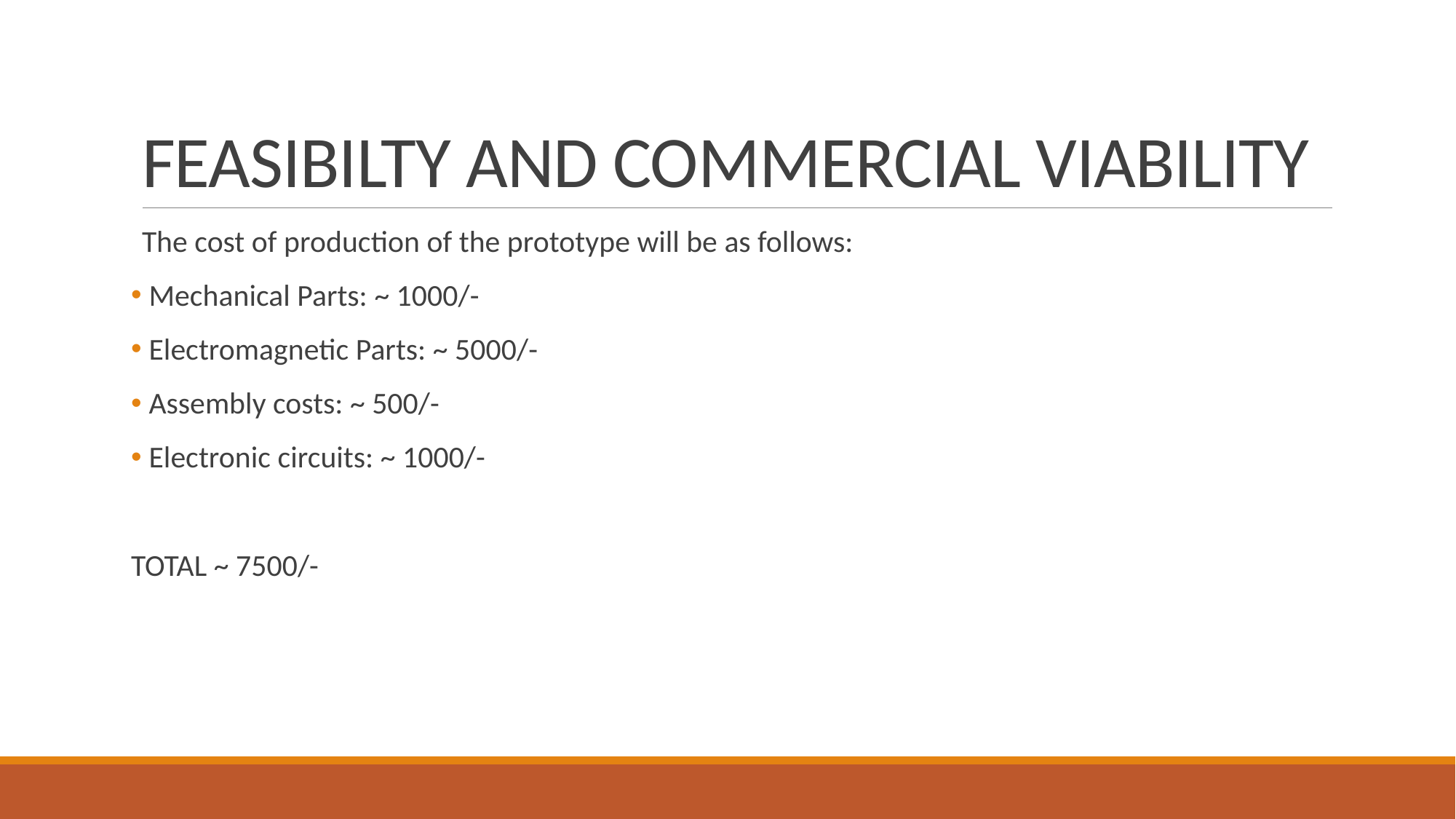

# FEASIBILTY AND COMMERCIAL VIABILITY
The cost of production of the prototype will be as follows:
 Mechanical Parts: ~ 1000/-
 Electromagnetic Parts: ~ 5000/-
 Assembly costs: ~ 500/-
 Electronic circuits: ~ 1000/-

TOTAL ~ 7500/-